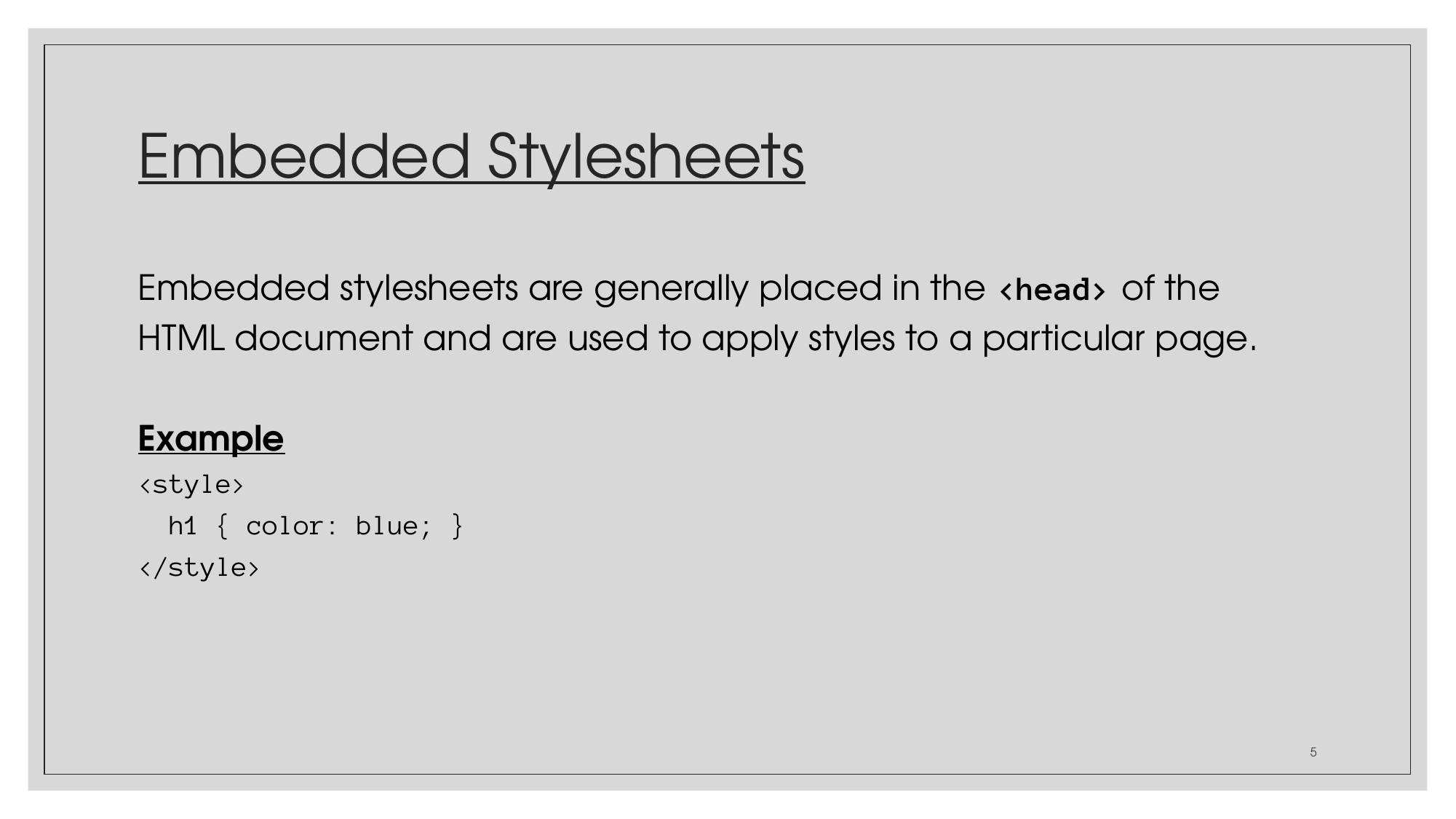

# Embedded Stylesheets
Embedded stylesheets are generally placed in the <head> of the HTML document and are used to apply styles to a particular page.

Example
<style>
  h1 { color: blue; }
</style>
5